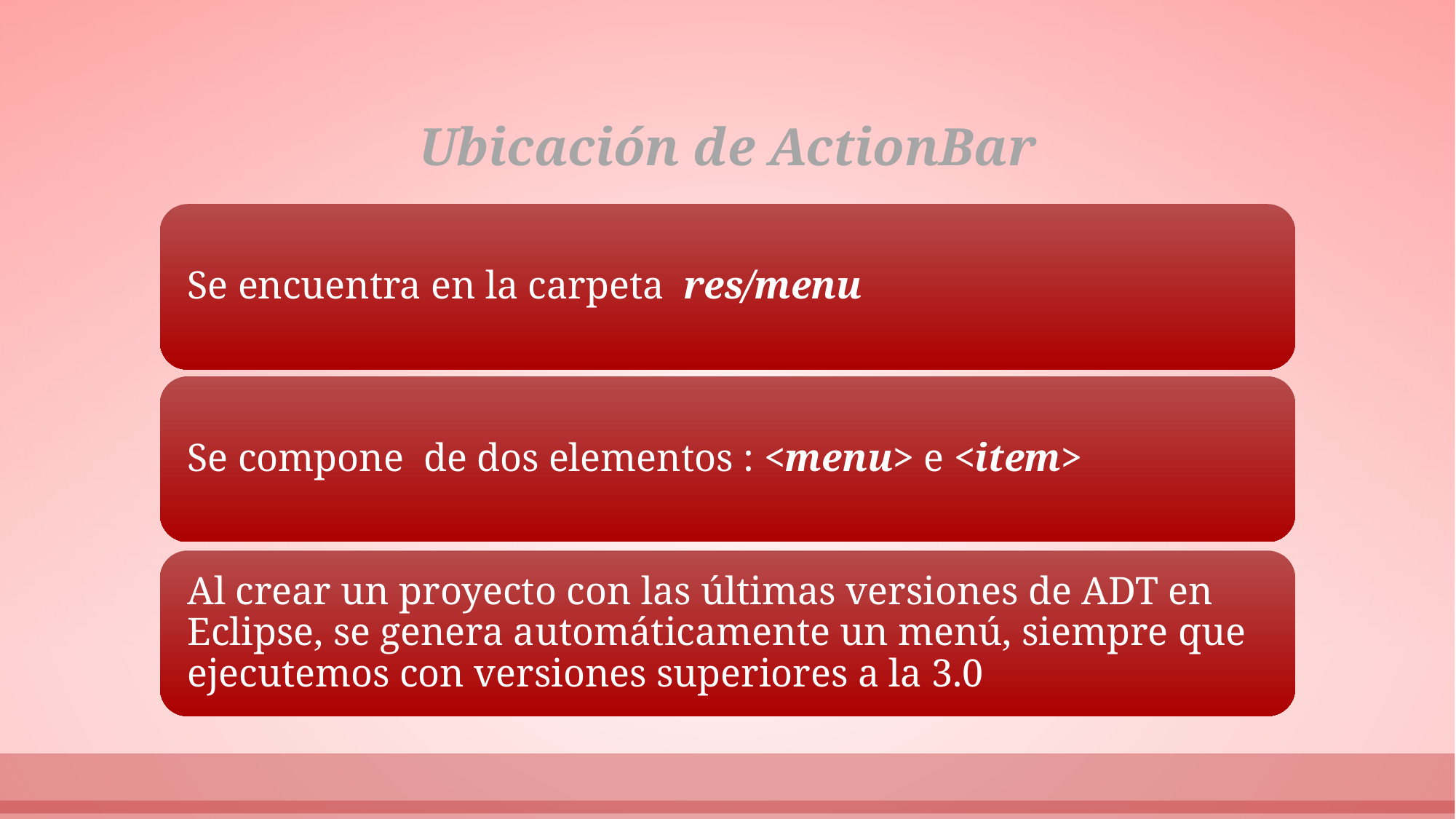

# Ubicación de ActionBar
Se encuentra en la carpeta  res/menu
Se compone  de dos elementos : <menu> e <item>
Al crear un proyecto con las últimas versiones de ADT en Eclipse, se genera automáticamente un menú, siempre que ejecutemos con versiones superiores a la 3.0